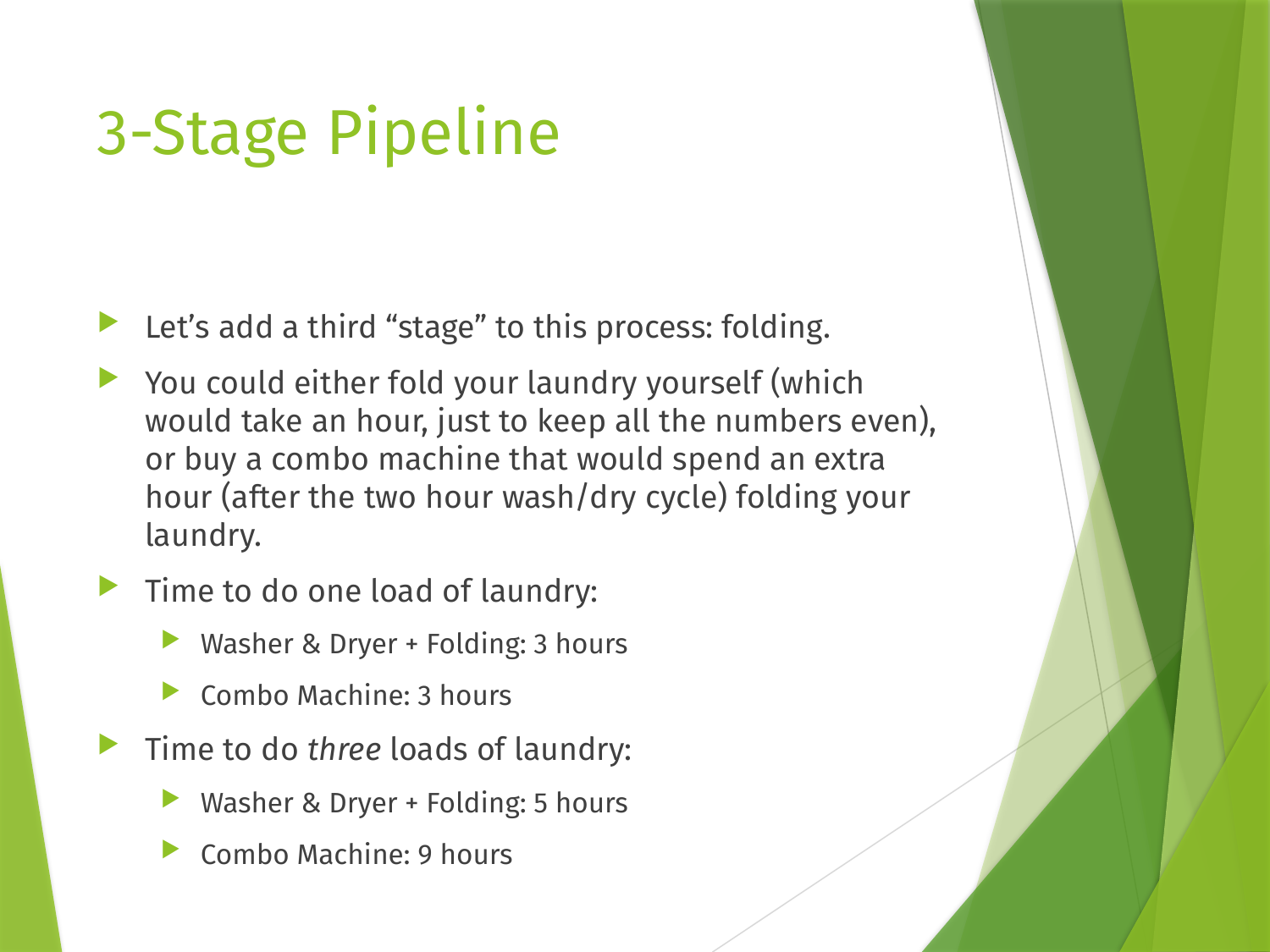

# 3-Stage Pipeline
Let’s add a third “stage” to this process: folding.
You could either fold your laundry yourself (which would take an hour, just to keep all the numbers even), or buy a combo machine that would spend an extra hour (after the two hour wash/dry cycle) folding your laundry.
Time to do one load of laundry:
Washer & Dryer + Folding: 3 hours
Combo Machine: 3 hours
Time to do three loads of laundry:
Washer & Dryer + Folding: 5 hours
Combo Machine: 9 hours